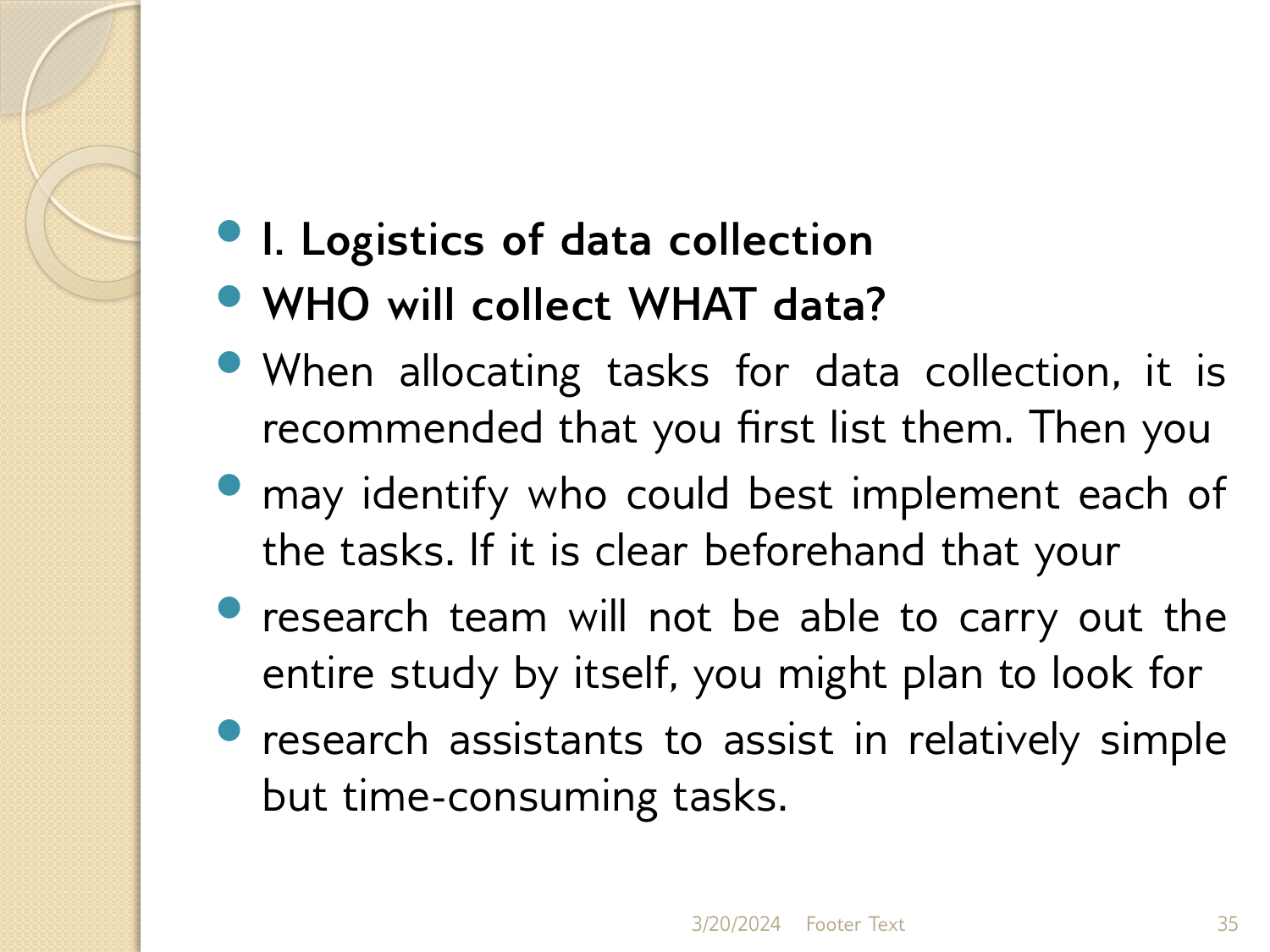

#
I. Logistics of data collection
WHO will collect WHAT data?
When allocating tasks for data collection, it is recommended that you first list them. Then you
may identify who could best implement each of the tasks. If it is clear beforehand that your
research team will not be able to carry out the entire study by itself, you might plan to look for
research assistants to assist in relatively simple but time-consuming tasks.
3/20/2024
Footer Text
35